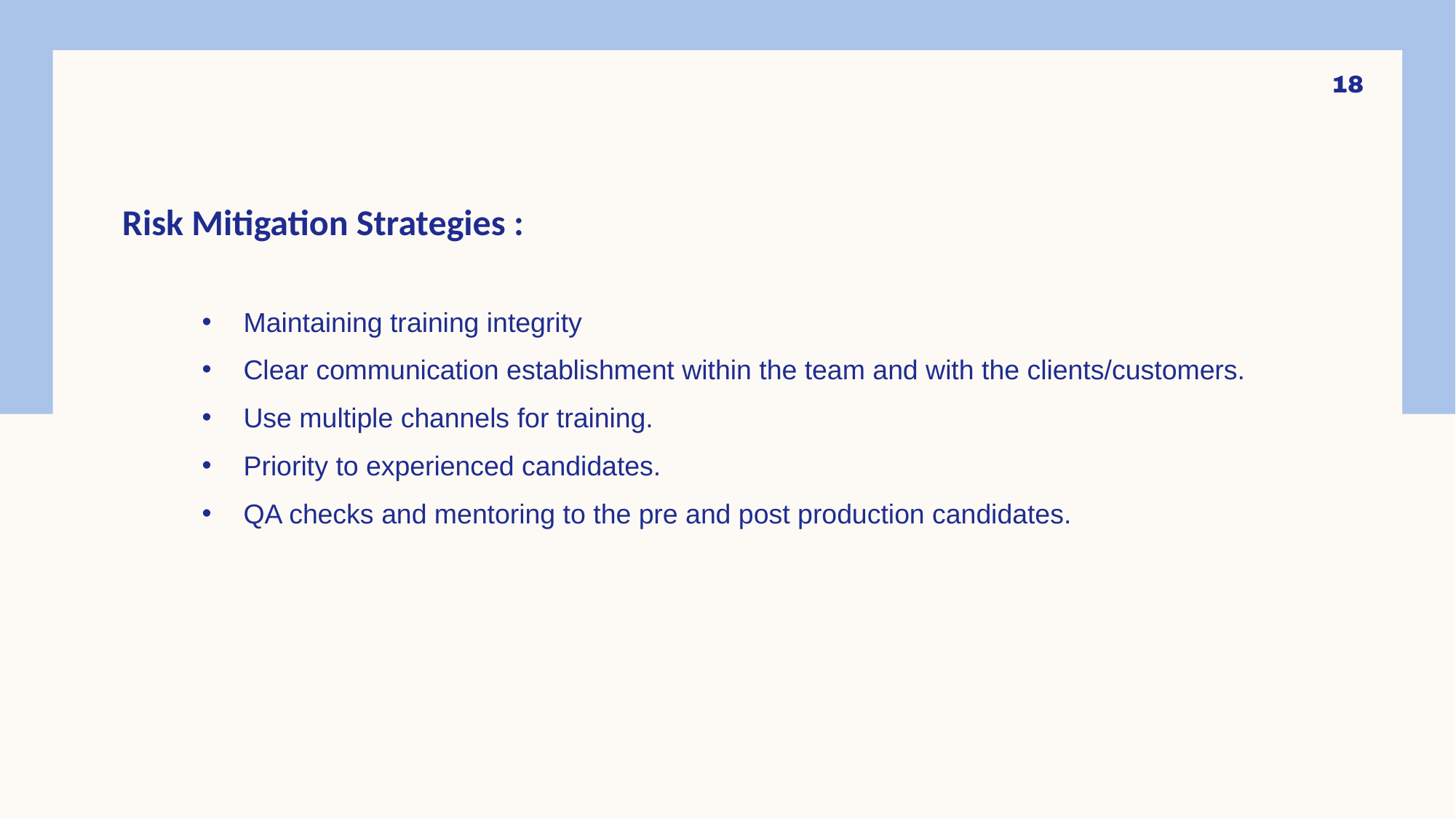

18
Risk Mitigation Strategies :
Maintaining training integrity
Clear communication establishment within the team and with the clients/customers.
Use multiple channels for training.
Priority to experienced candidates.
QA checks and mentoring to the pre and post production candidates.